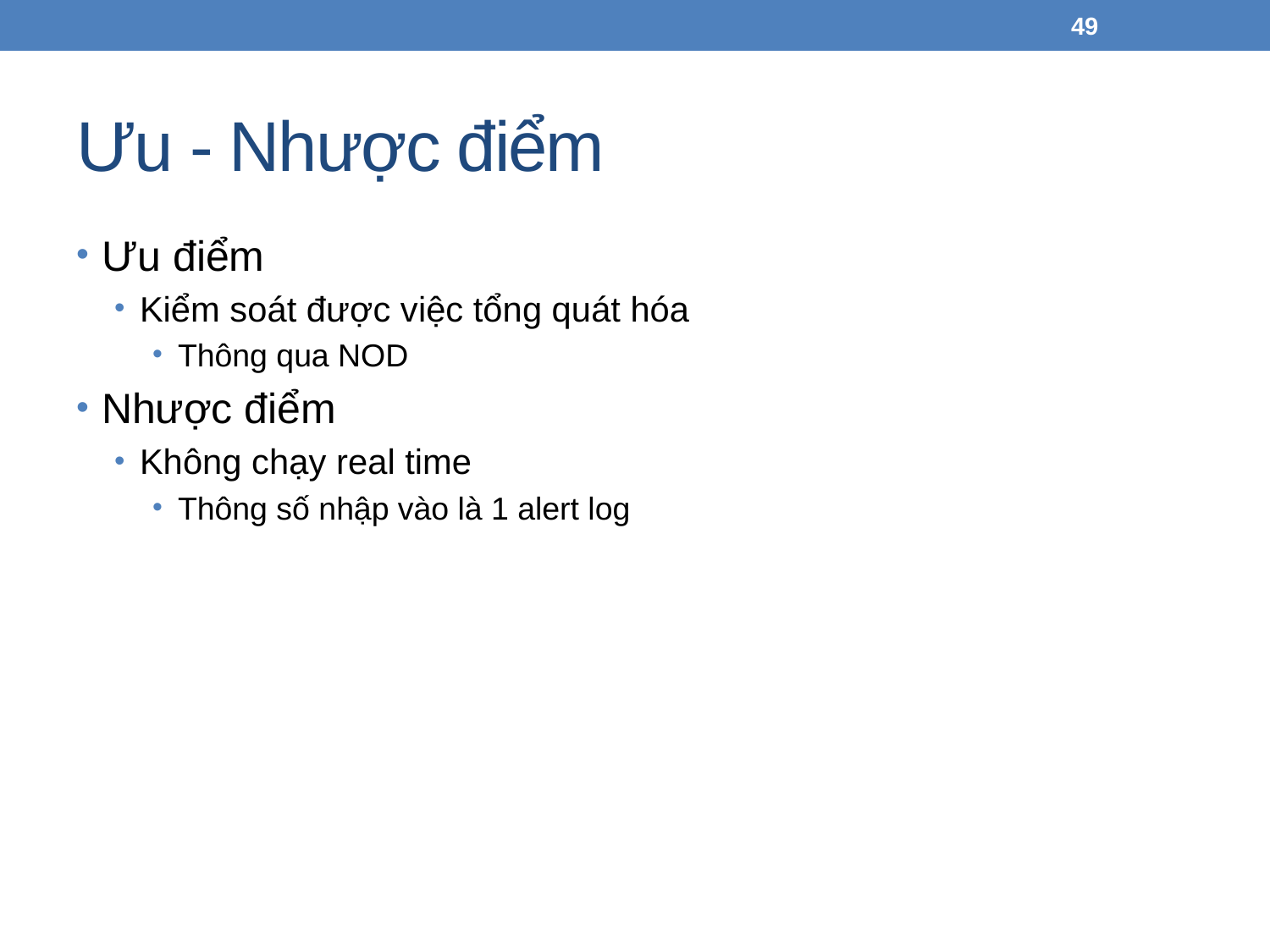

49
# Ưu - Nhược điểm
Ưu điểm
Kiểm soát được việc tổng quát hóa
Thông qua NOD
Nhược điểm
Không chạy real time
Thông số nhập vào là 1 alert log